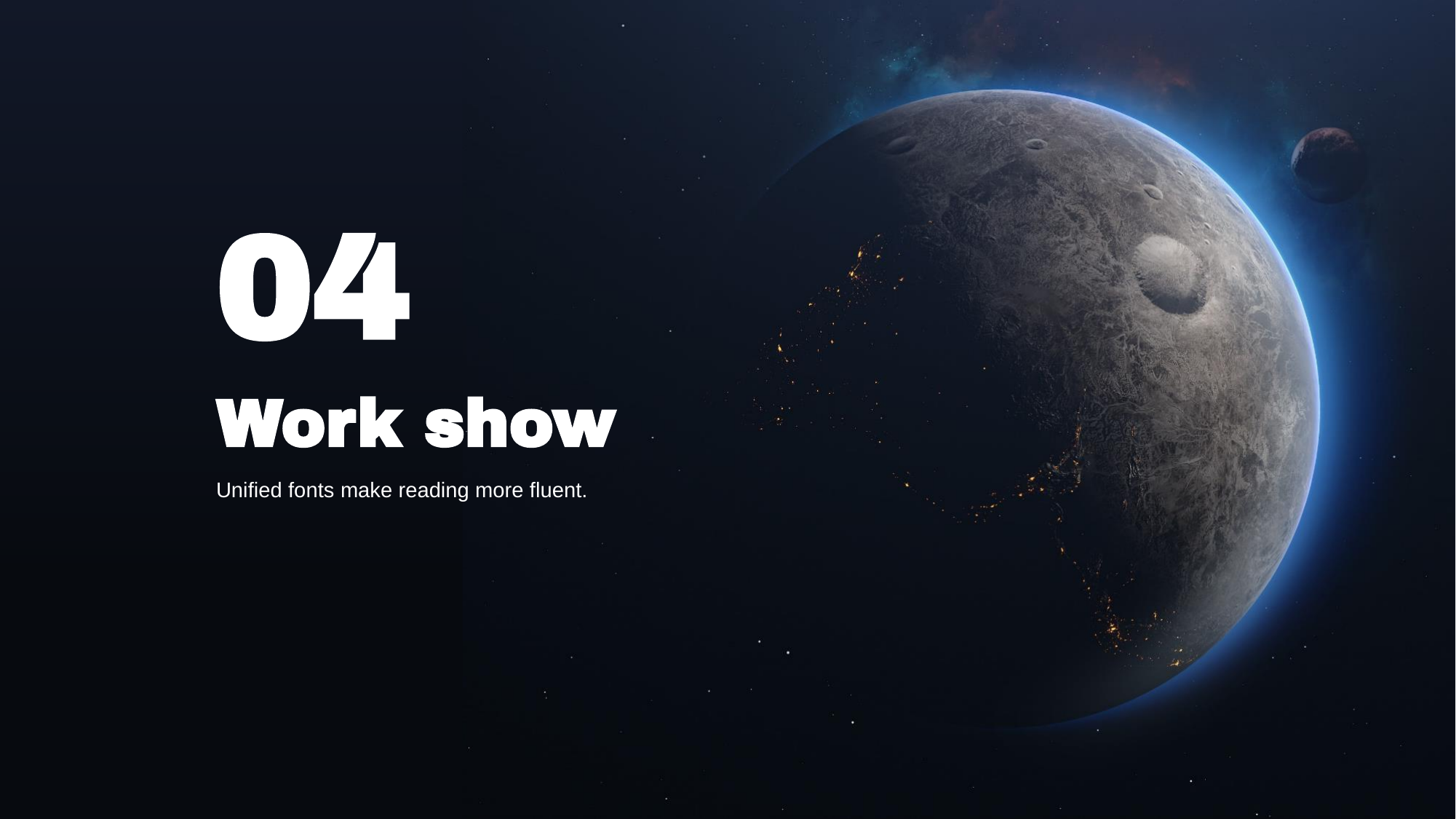

04
# Work show
Unified fonts make reading more fluent.